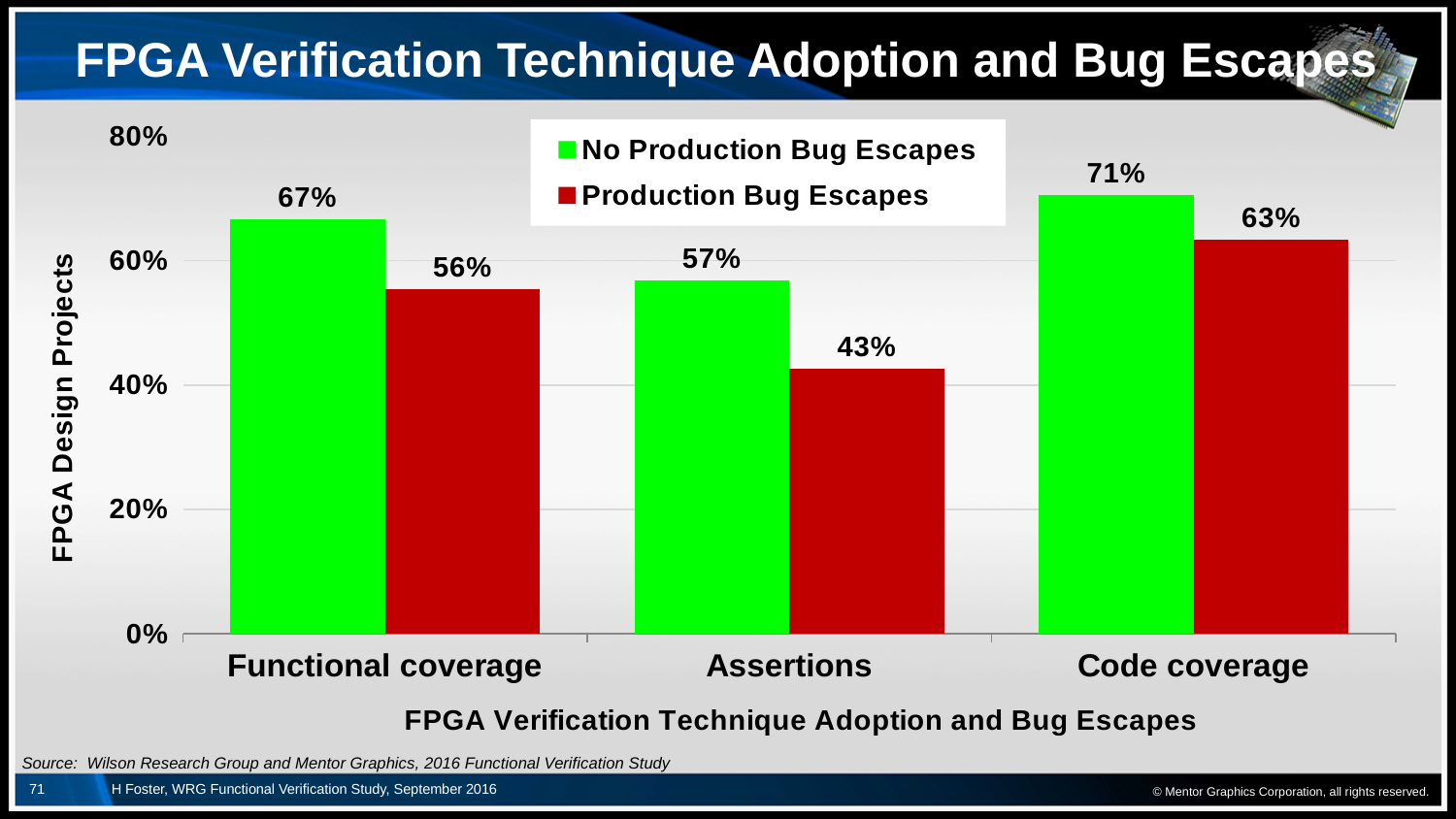

# FPGA Verification Technique Adoption and Bug Escapes

### Chart

| Category | No Production Bug Escapes | Production Bug Escapes |
|---|---|---|
| Functional coverage | 0.667 | 0.555 |
| Assertions | 0.569 | 0.427 |
| Code coverage | 0.706 | 0.634 |
© Mentor Graphics Corporation, all rights reserved.
Source:  Wilson Research Group and Mentor Graphics, 2016 Functional Verification Study
71
H Foster, WRG Functional Verification Study, September 2016